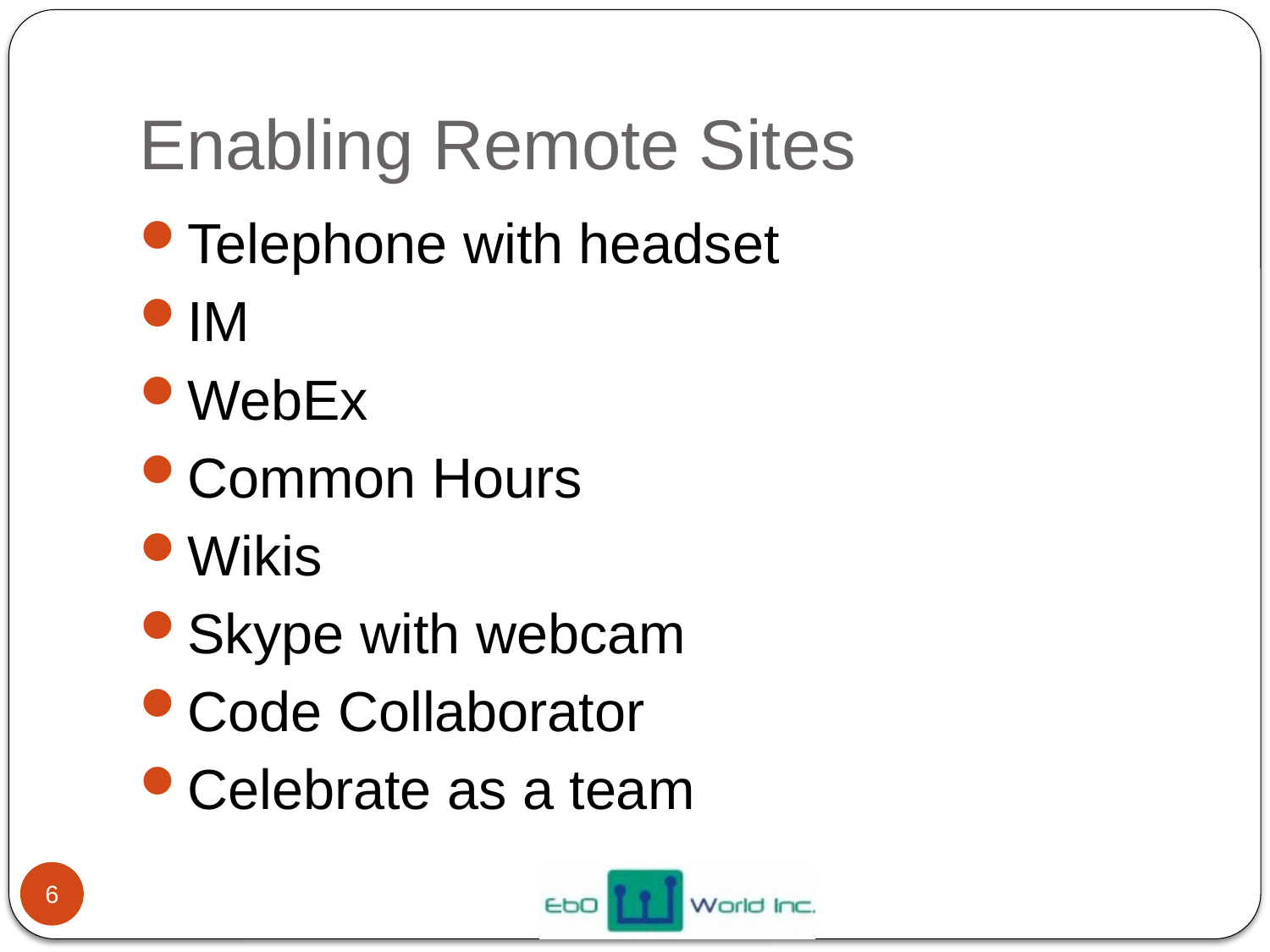

# Enabling Remote Sites
Telephone with headset
IM
WebEx
Common Hours
Wikis
Skype with webcam
Code Collaborator
Celebrate as a team

6